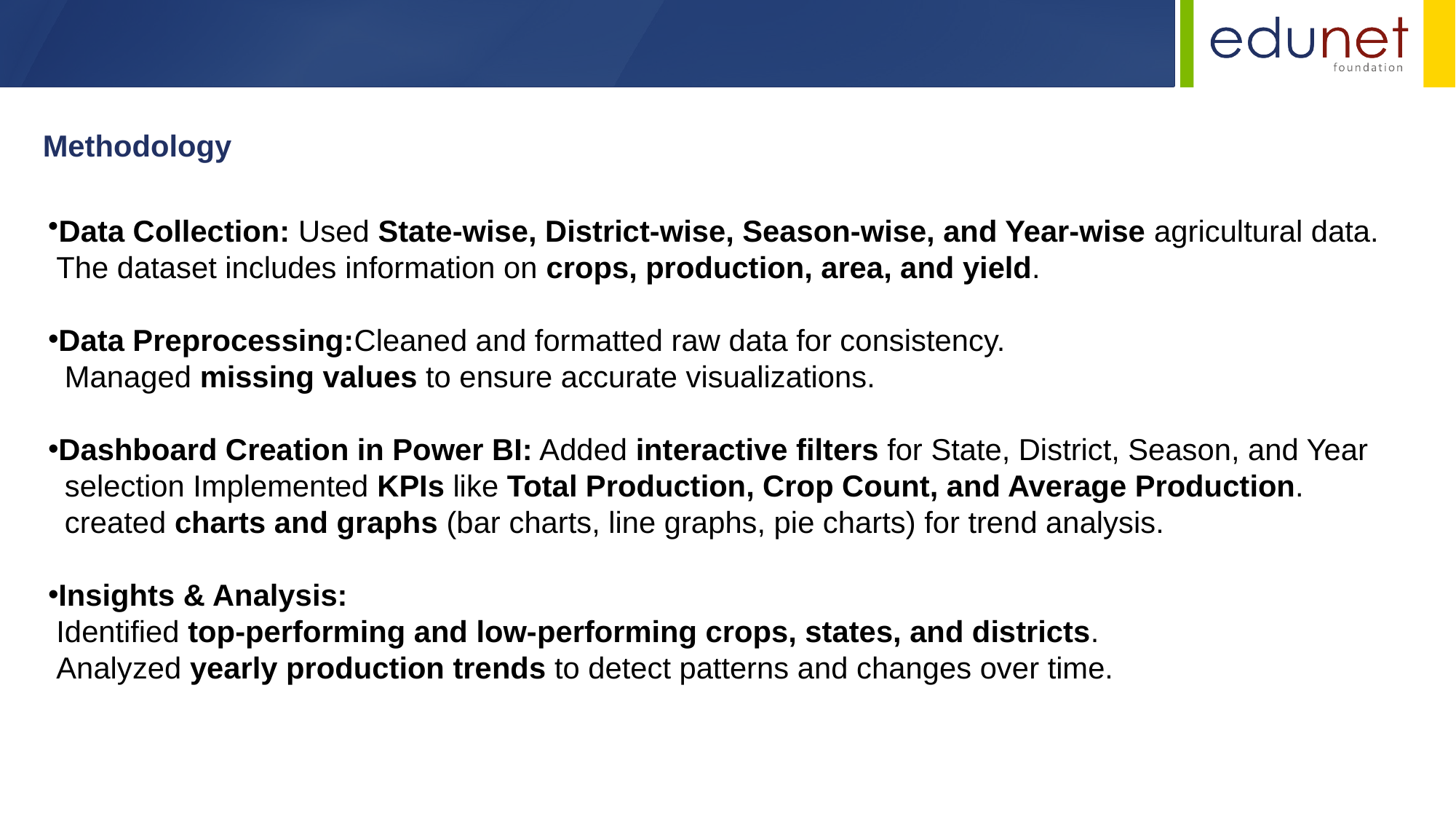

Methodology
Data Collection: Used State-wise, District-wise, Season-wise, and Year-wise agricultural data.
 The dataset includes information on crops, production, area, and yield.

Data Preprocessing:Cleaned and formatted raw data for consistency.
  Managed missing values to ensure accurate visualizations.
Dashboard Creation in Power BI: Added interactive filters for State, District, Season, and Year
  selection Implemented KPIs like Total Production, Crop Count, and Average Production.
  created charts and graphs (bar charts, line graphs, pie charts) for trend analysis.

Insights & Analysis:
 Identified top-performing and low-performing crops, states, and districts.
 Analyzed yearly production trends to detect patterns and changes over time.